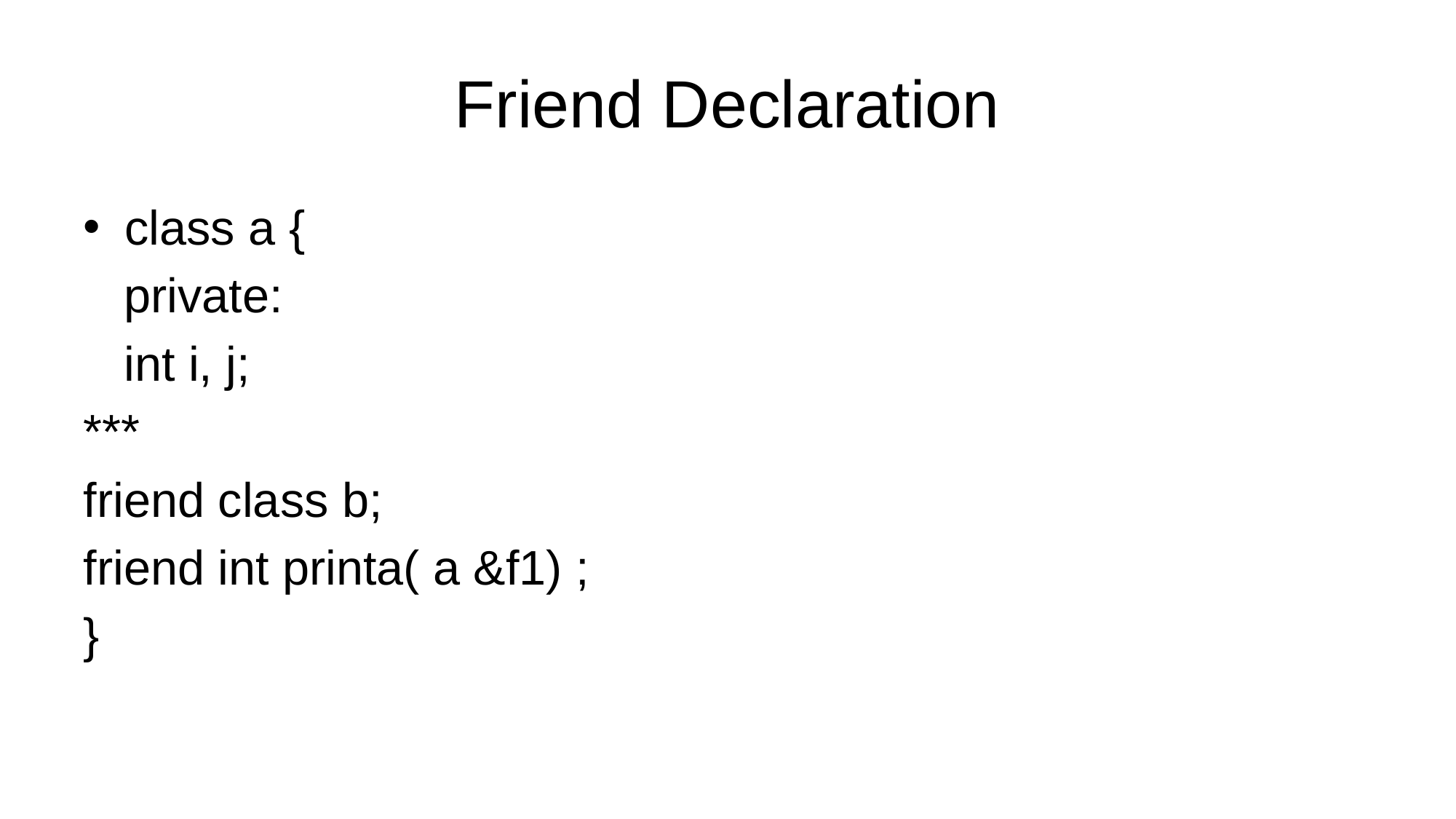

# Friend Declaration
class a {
   private:
   int i, j;
***
friend class b;
friend int printa( a &f1) ;
}